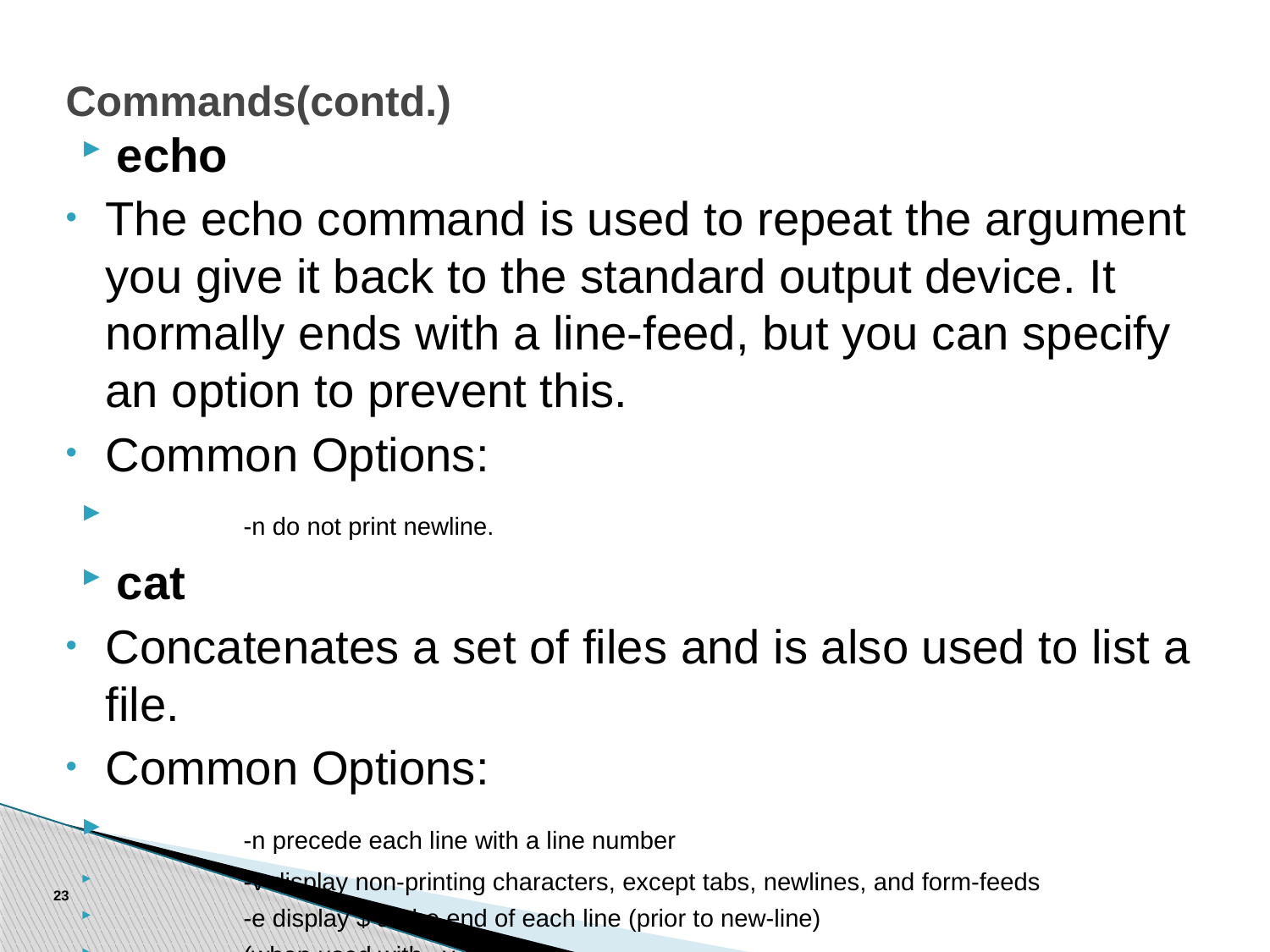

# Commands(contd.)
echo
The echo command is used to repeat the argument you give it back to the standard output device. It normally ends with a line-feed, but you can specify an option to prevent this.
Common Options:
	-n do not print newline.
cat
Concatenates a set of files and is also used to list a file.
Common Options:
	-n precede each line with a line number
	-v display non-printing characters, except tabs, newlines, and form-feeds
	-e display $ at the end of each line (prior to new-line)
	(when used with –v option)
23